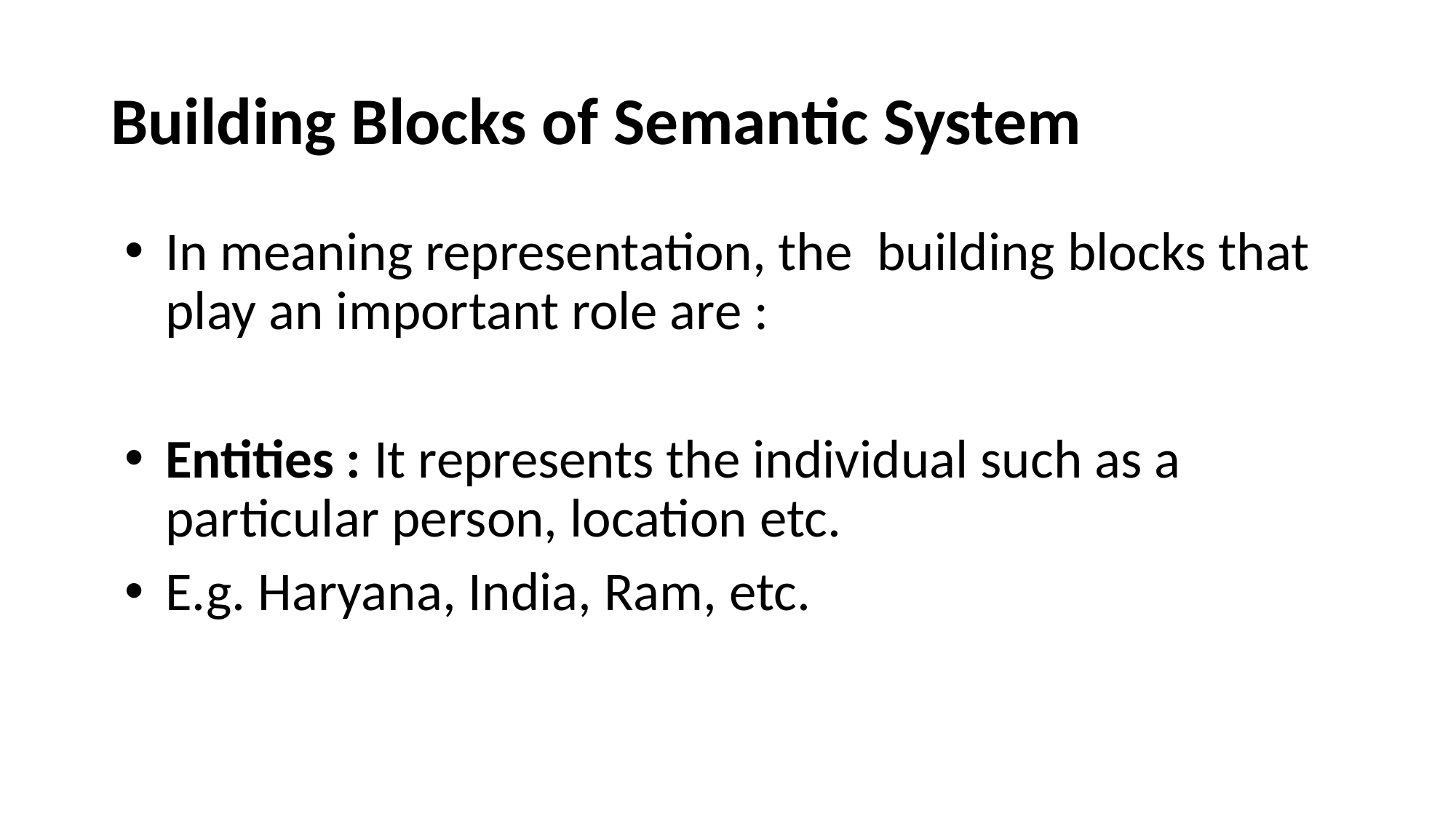

# Building Blocks of Semantic System
In meaning representation, the  building blocks that play an important role are :

Entities : It represents the individual such as a particular person, location etc.
E.g. Haryana, India, Ram, etc.